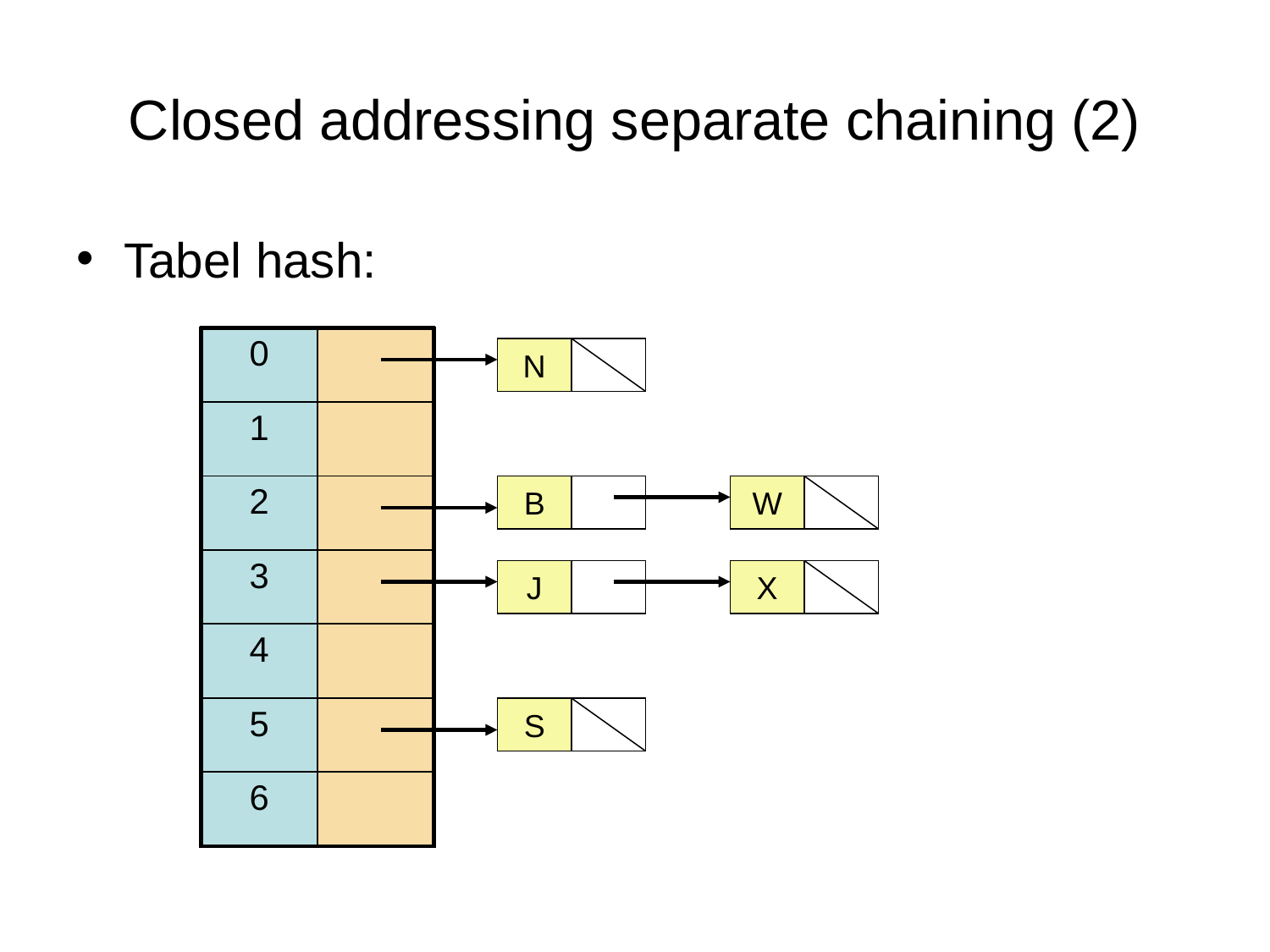

# Closed addressing separate chaining (2)
Tabel hash:

| 0 |  |
| --- | --- |
| 1 |  |
| 2 |  |
| 3 |  |
| 4 |  |
| 5 |  |
| 6 |  |
N

B

W

J

X

S